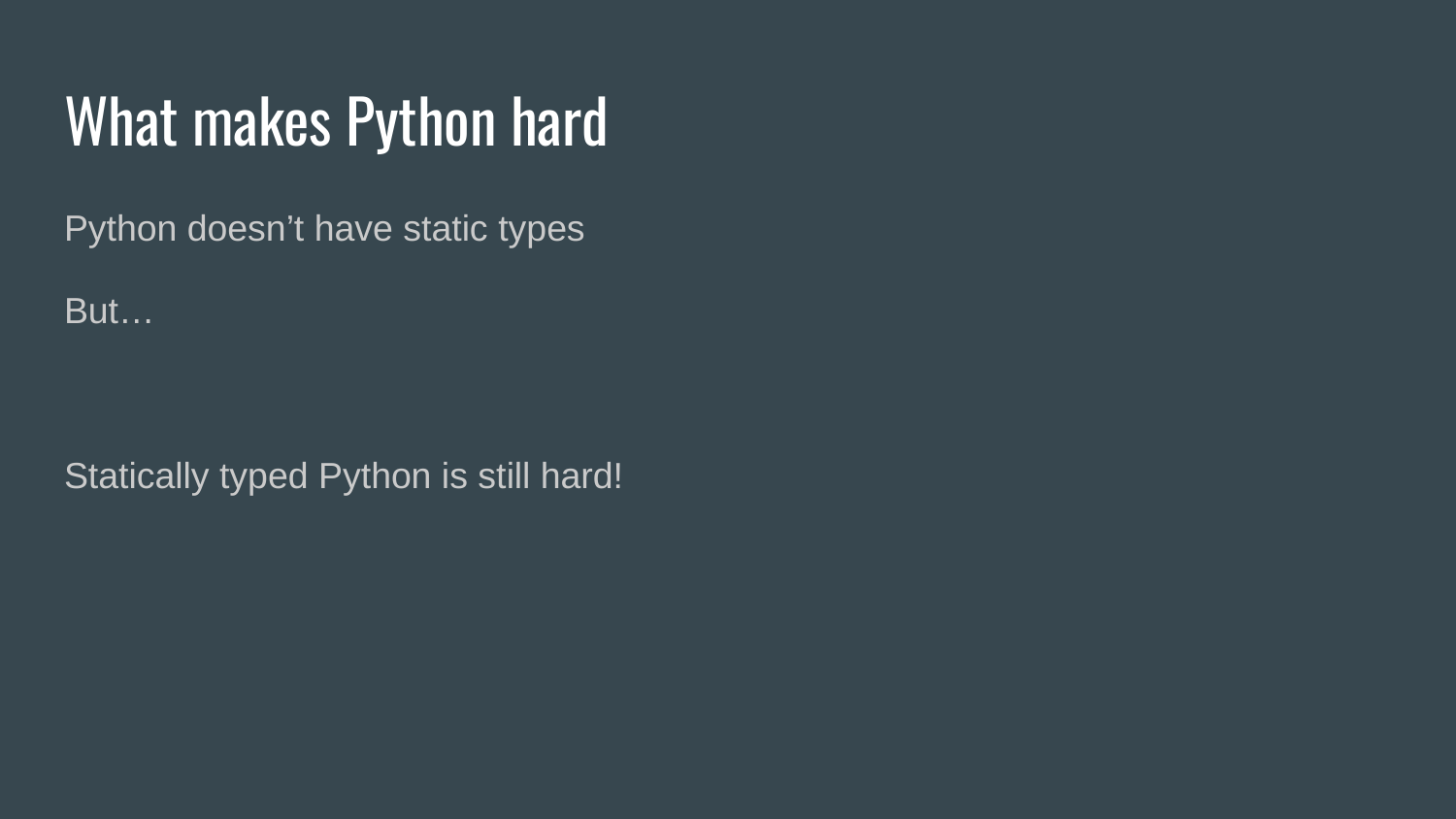

# What makes Python hard
Python doesn’t have static types
But…

Statically typed Python is still hard!